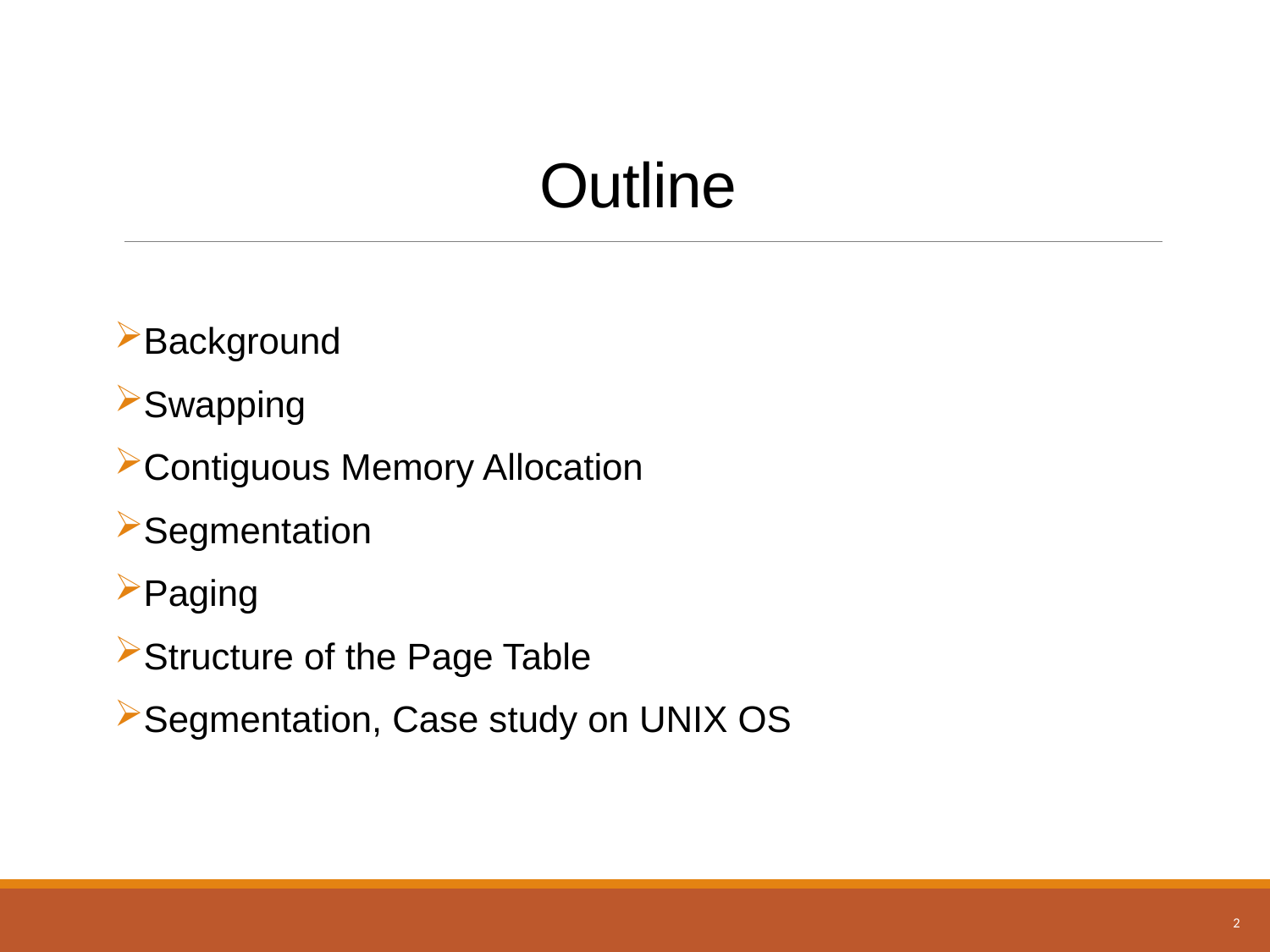

# Outline
Background
Swapping
Contiguous Memory Allocation
Segmentation
Paging
Structure of the Page Table
Segmentation, Case study on UNIX OS
2